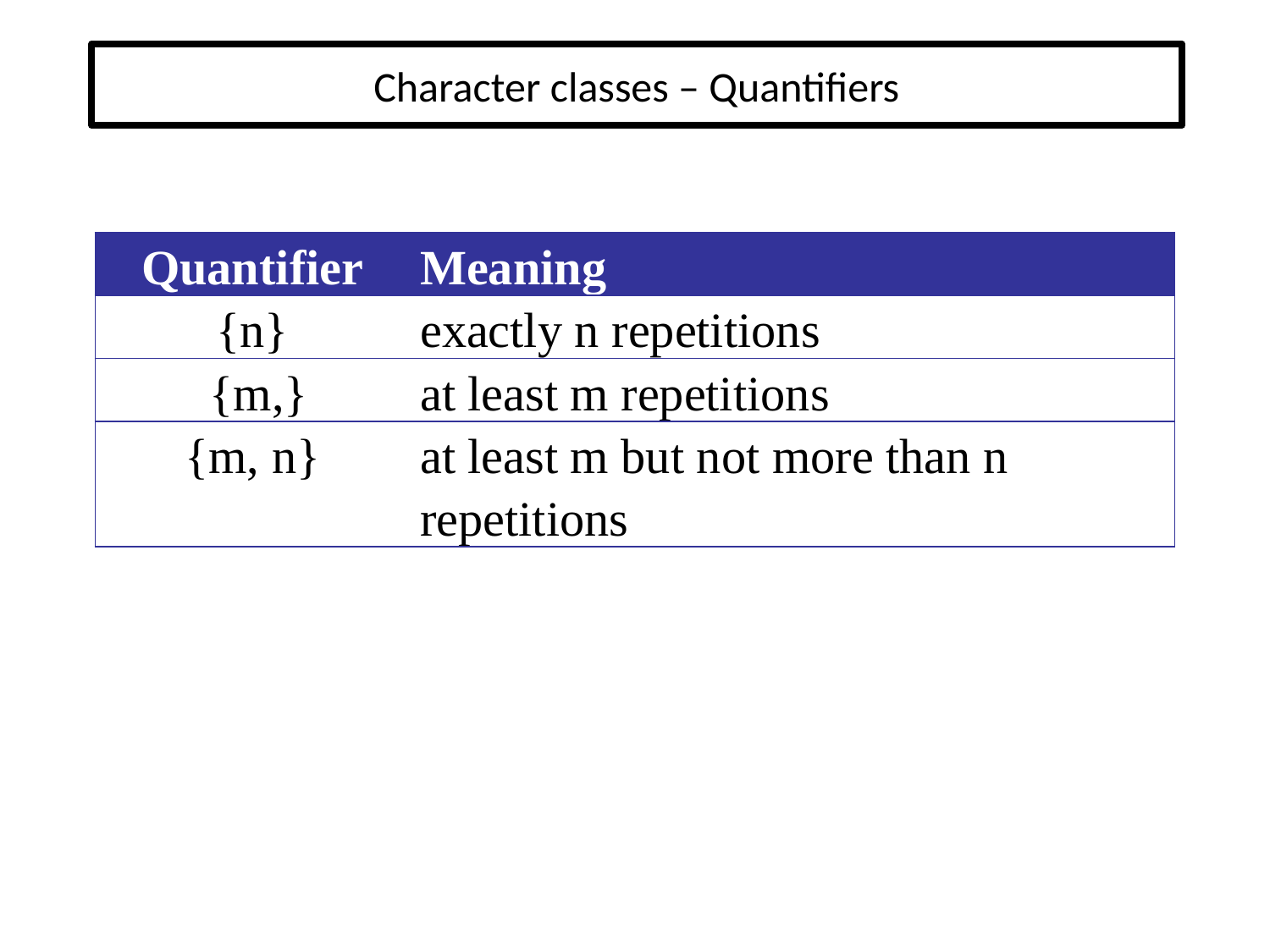

# Character classes – Quantifiers
| Quantifier | Meaning |
| --- | --- |
| {n} | exactly n repetitions |
| {m,} | at least m repetitions |
| {m, n} | at least m but not more than n repetitions |